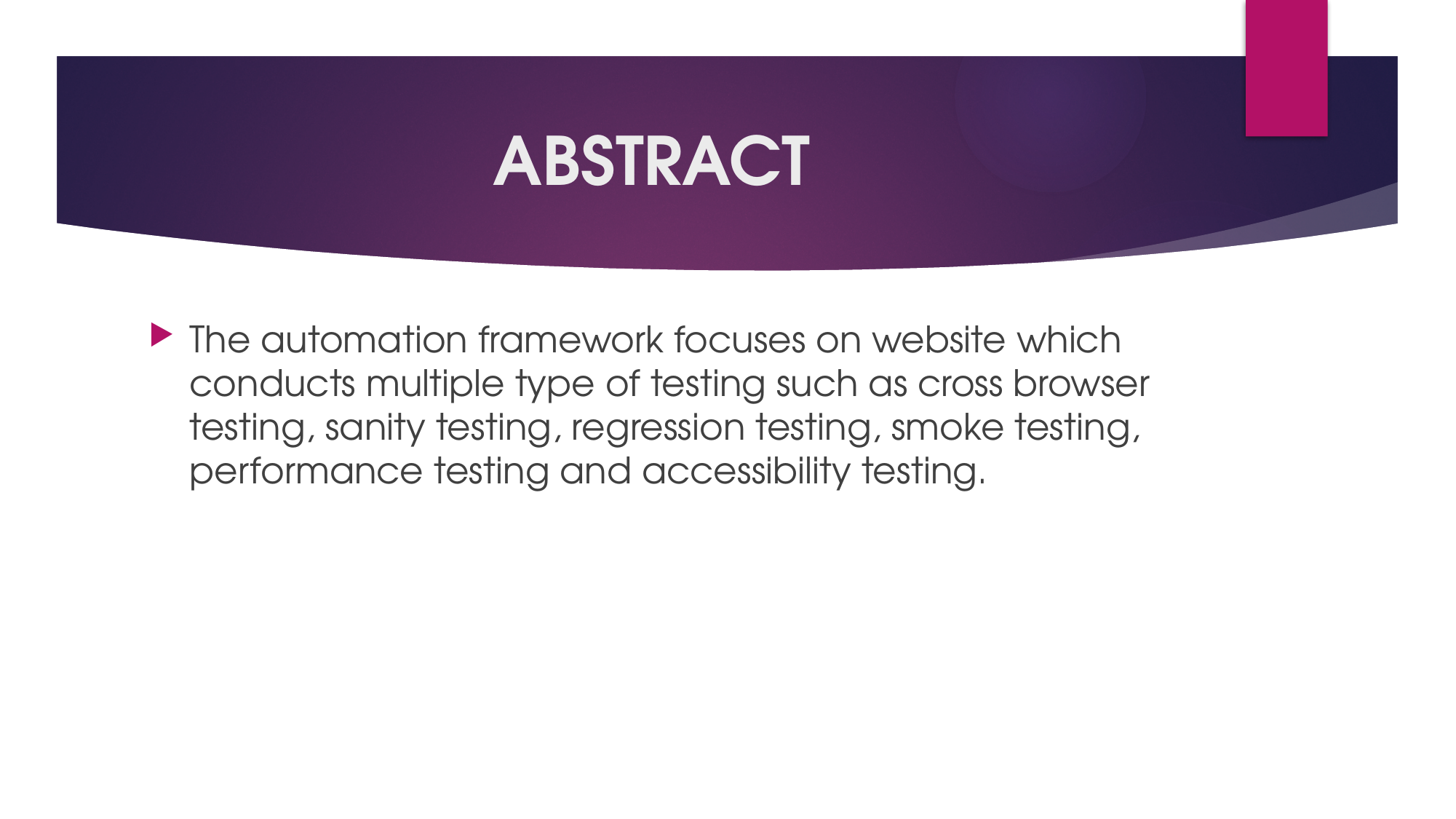

# ABSTRACT
The automation framework focuses on website which conducts multiple type of testing such as cross browser testing, sanity testing, regression testing, smoke testing, performance testing and accessibility testing.